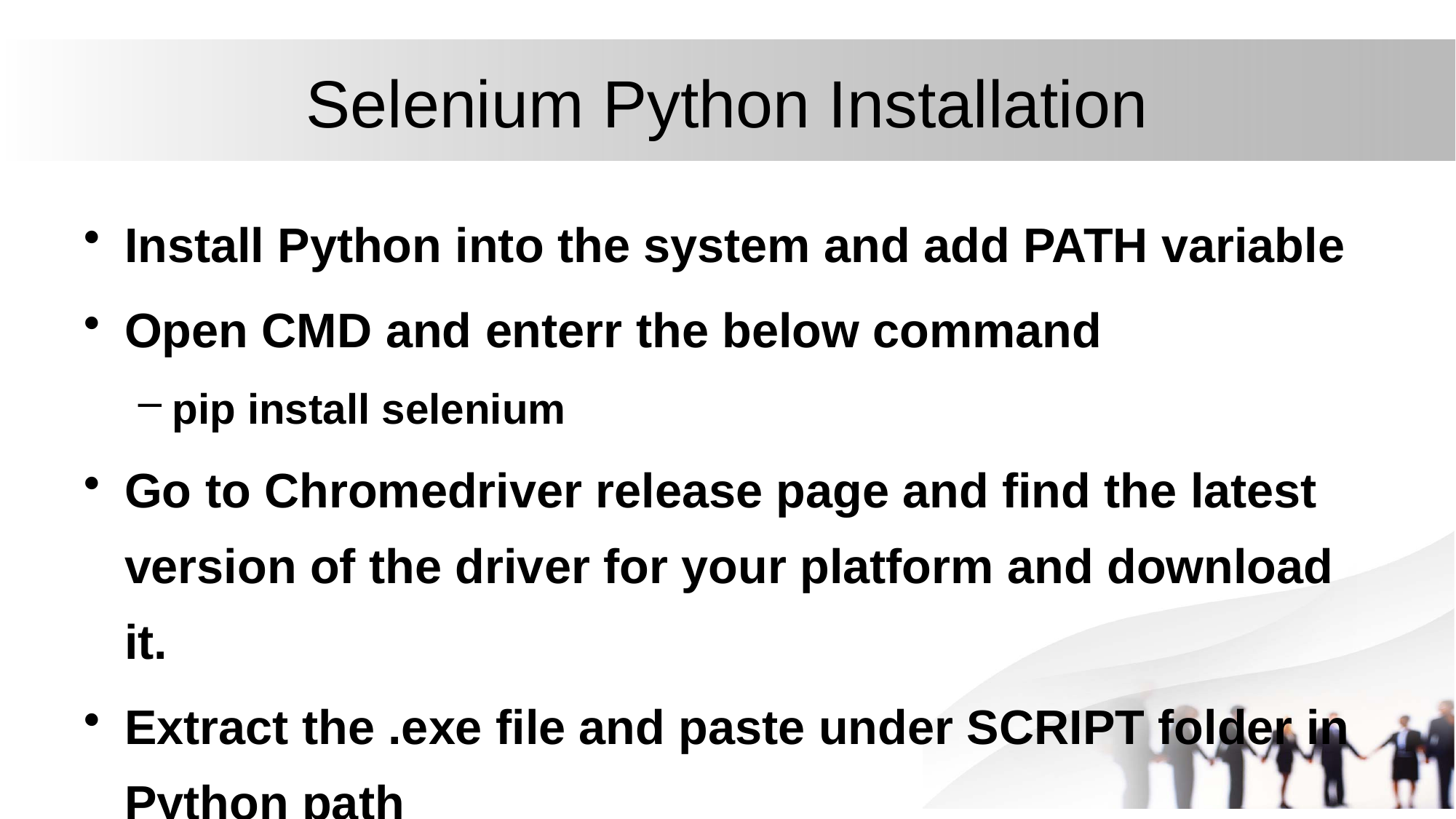

# Selenium Python Installation
Install Python into the system and add PATH variable
Open CMD and enterr the below command
pip install selenium
Go to Chromedriver release page and find the latest version of the driver for your platform and download it.
Extract the .exe file and paste under SCRIPT folder in Python path